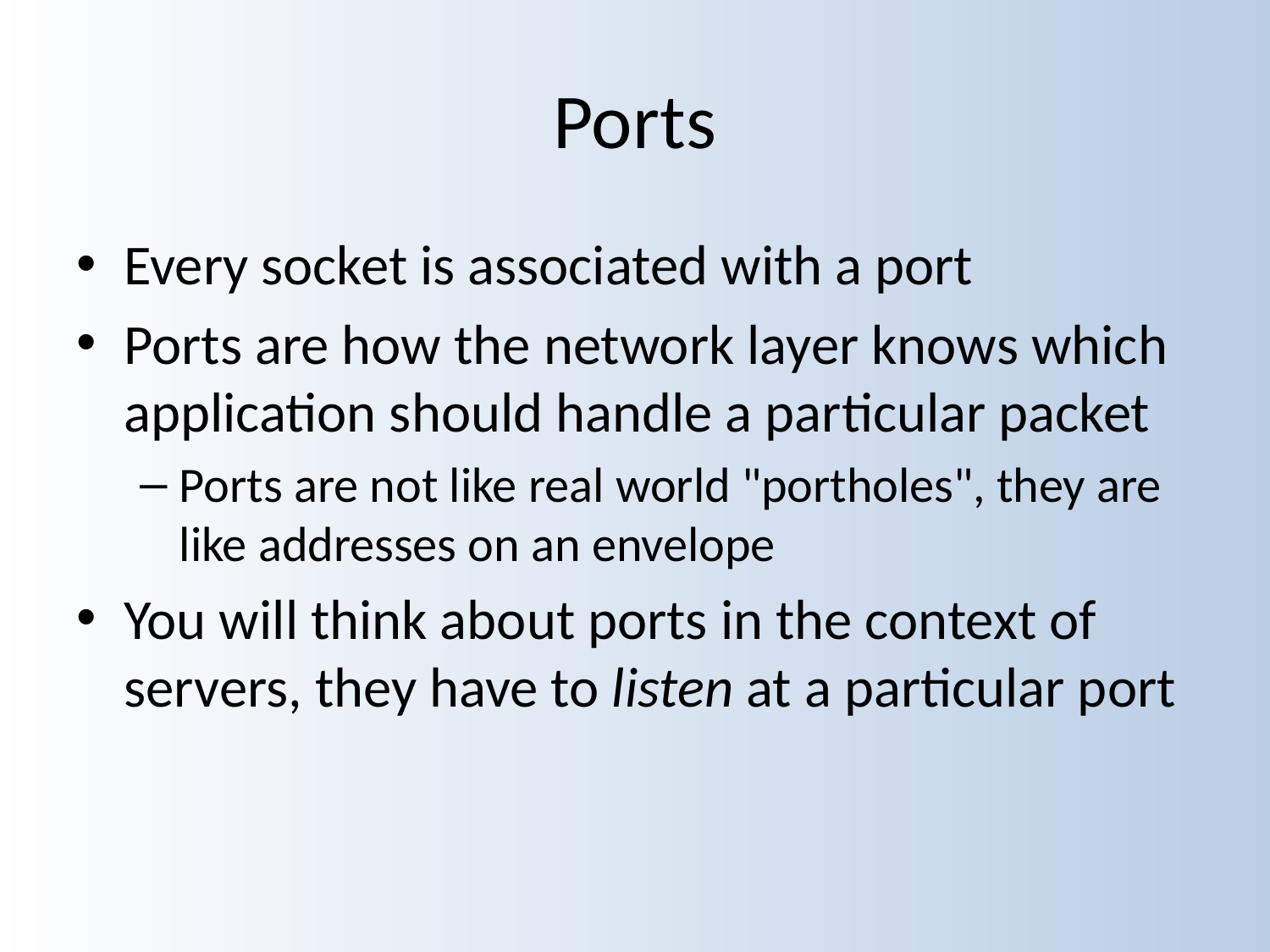

# Ports
Every socket is associated with a port
Ports are how the network layer knows which application should handle a particular packet
Ports are not like real world "portholes", they are like addresses on an envelope
You will think about ports in the context of servers, they have to listen at a particular port